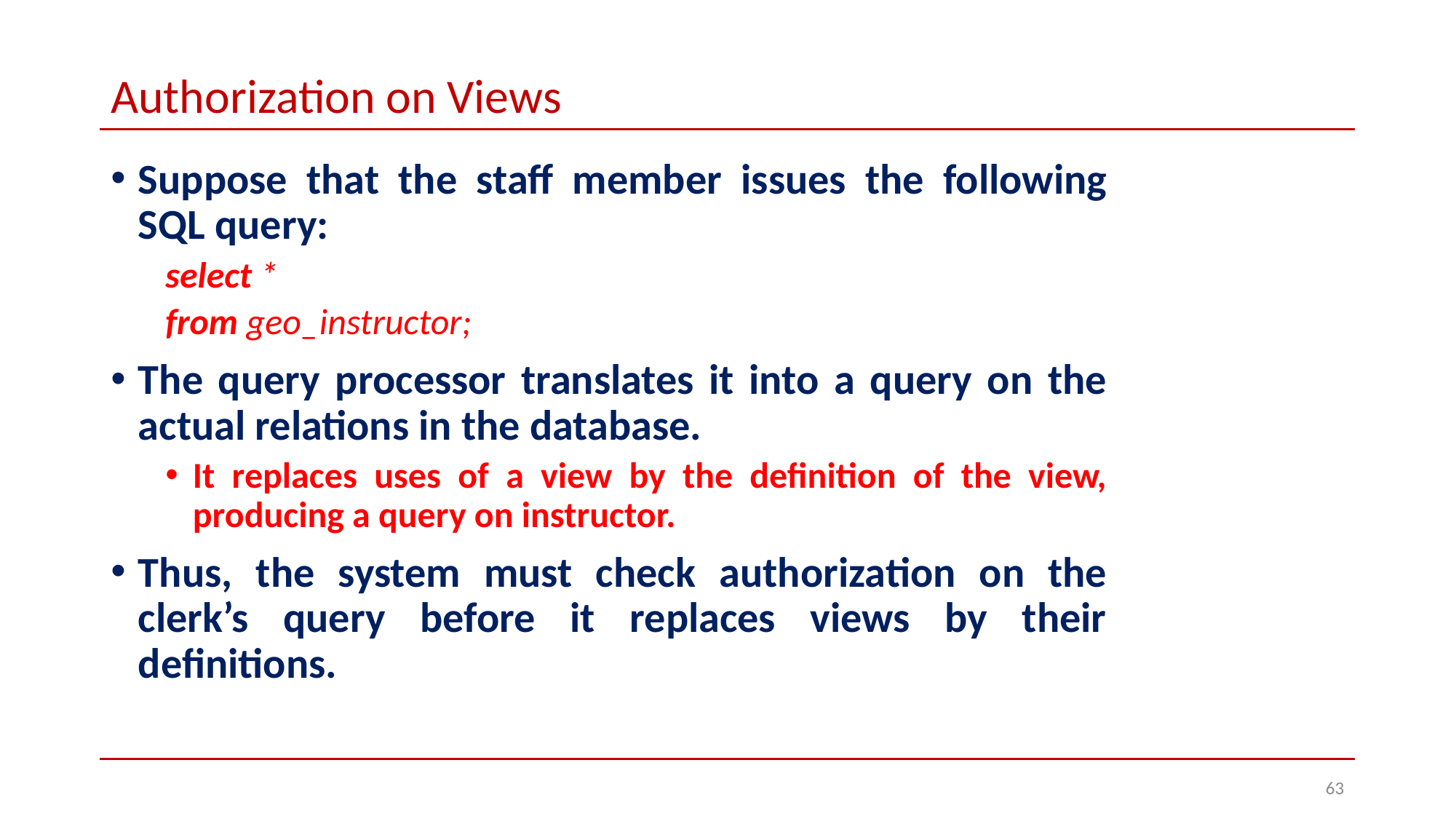

# Authorization on Views
Suppose that the staff member issues the following SQL query:
select *
from geo_instructor;
The query processor translates it into a query on the actual relations in the database.
It replaces uses of a view by the definition of the view, producing a query on instructor.
Thus, the system must check authorization on the clerk’s query before it replaces views by their definitions.
63